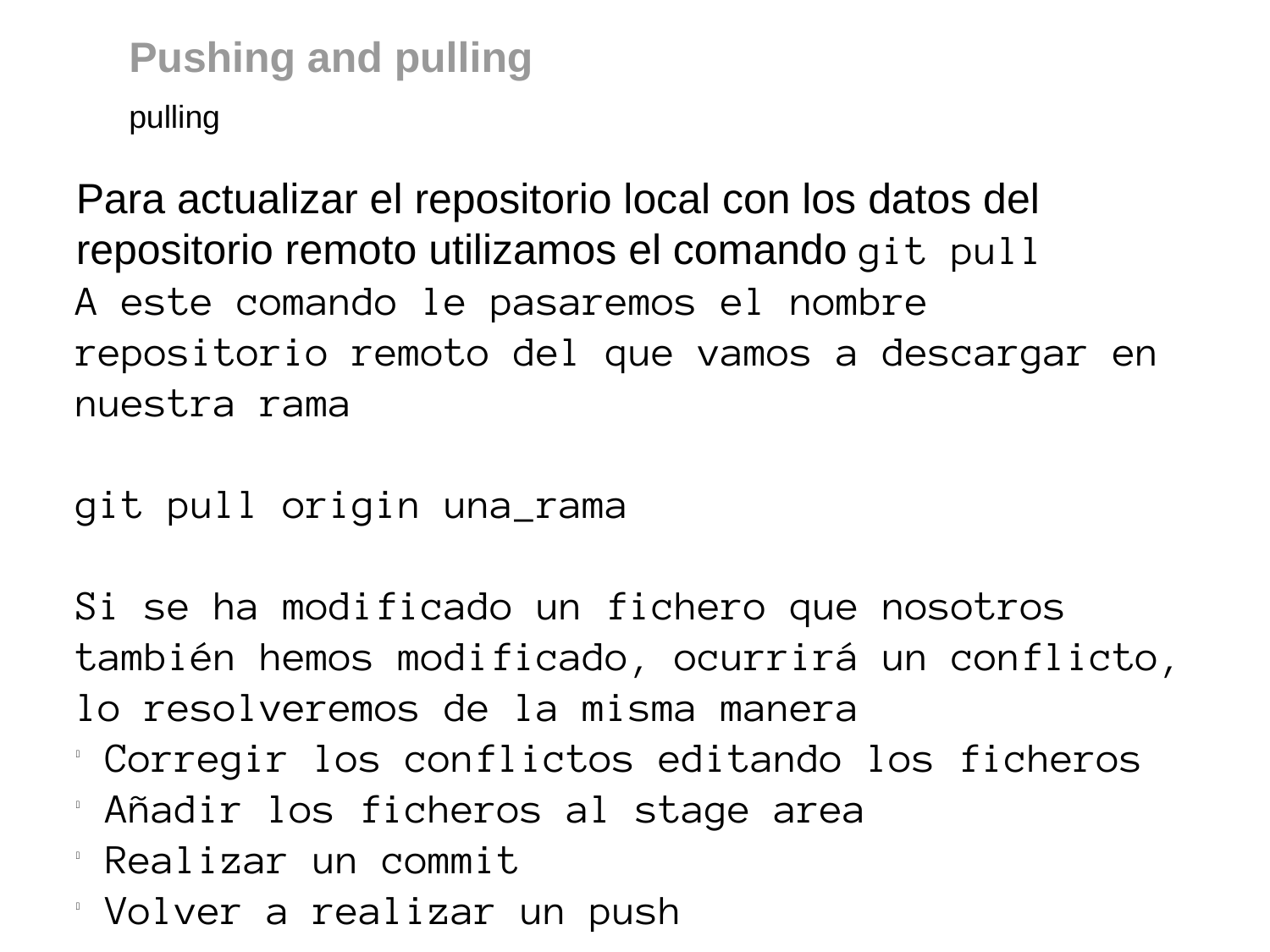

Pushing and pulling
pulling
Para actualizar el repositorio local con los datos del repositorio remoto utilizamos el comando git pull
A este comando le pasaremos el nombre repositorio remoto del que vamos a descargar en nuestra rama

git pull origin una_rama

Si se ha modificado un fichero que nosotros también hemos modificado, ocurrirá un conflicto, lo resolveremos de la misma manera
Corregir los conflictos editando los ficheros
Añadir los ficheros al stage area
Realizar un commit
Volver a realizar un push